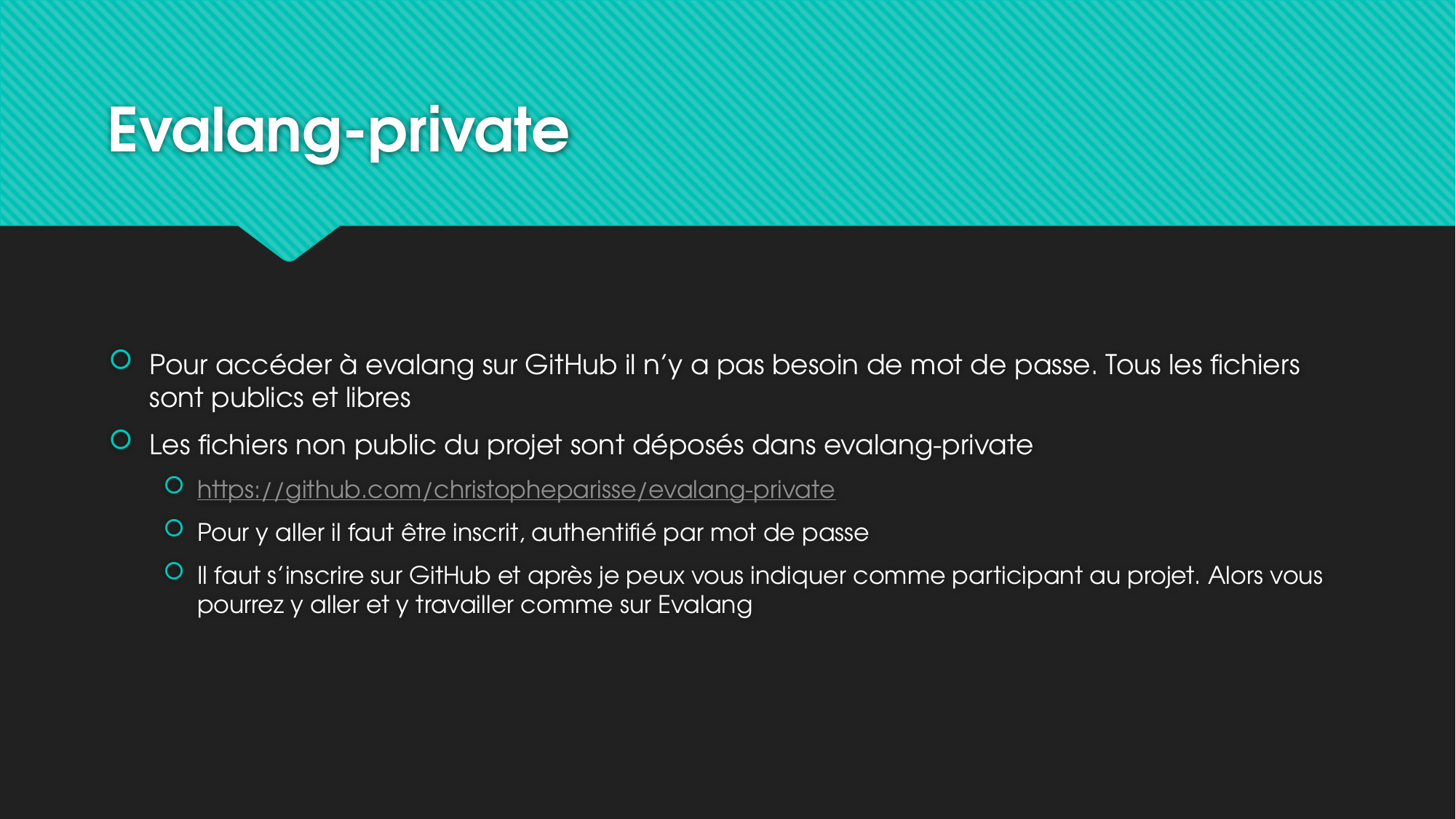

# Evalang-private
Pour accéder à evalang sur GitHub il n’y a pas besoin de mot de passe. Tous les fichiers sont publics et libres
Les fichiers non public du projet sont déposés dans evalang-private
https://github.com/christopheparisse/evalang-private
Pour y aller il faut être inscrit, authentifié par mot de passe
Il faut s’inscrire sur GitHub et après je peux vous indiquer comme participant au projet. Alors vous pourrez y aller et y travailler comme sur Evalang